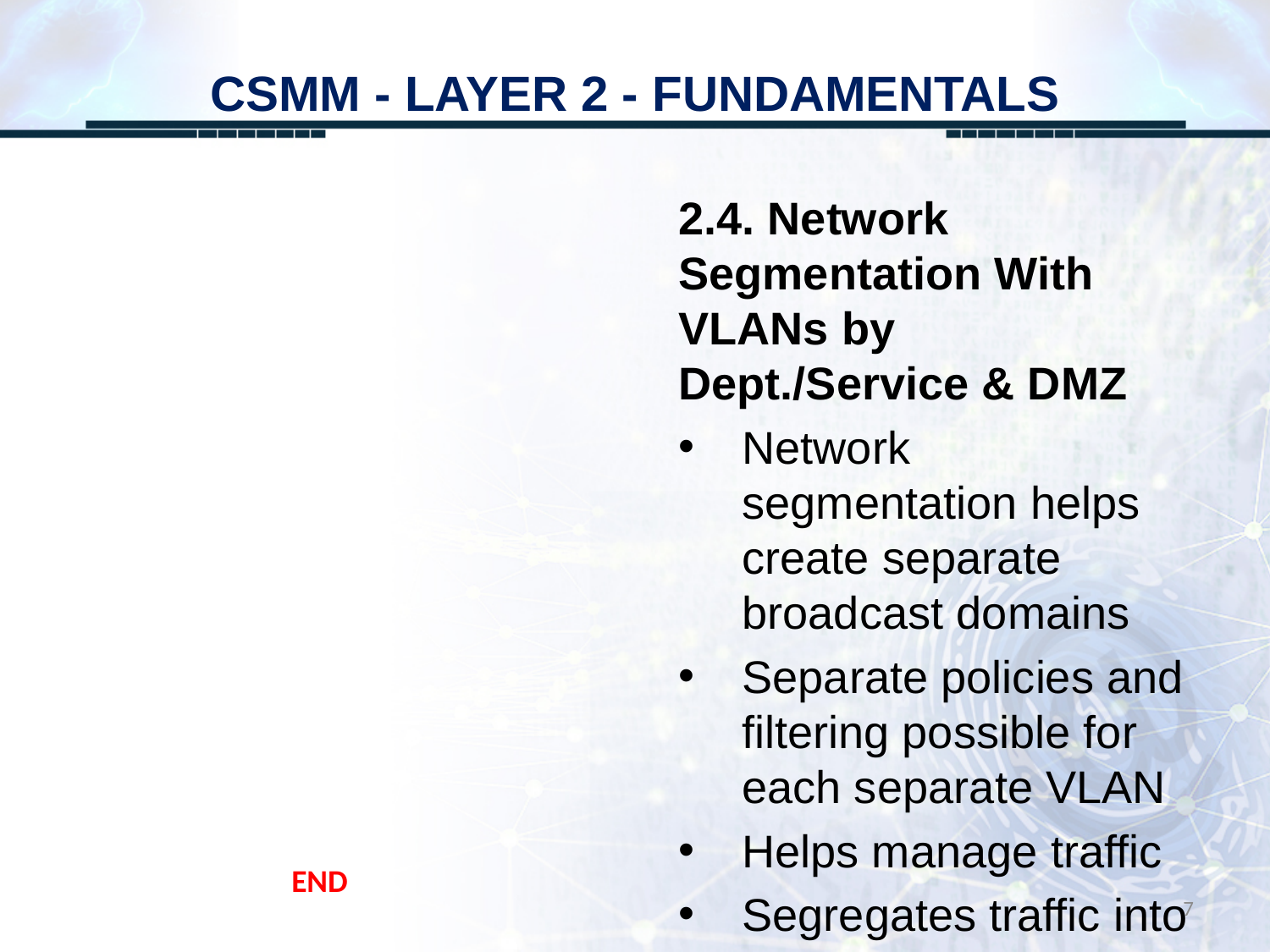

# CSMM - LAYER 2 - FUNDAMENTALS
2.4. Network Segmentation With VLANs by Dept./Service & DMZ
Network segmentation helps create separate broadcast domains
Separate policies and filtering possible for each separate VLAN
Helps manage traffic
Segregates traffic into traffic-types
END
7